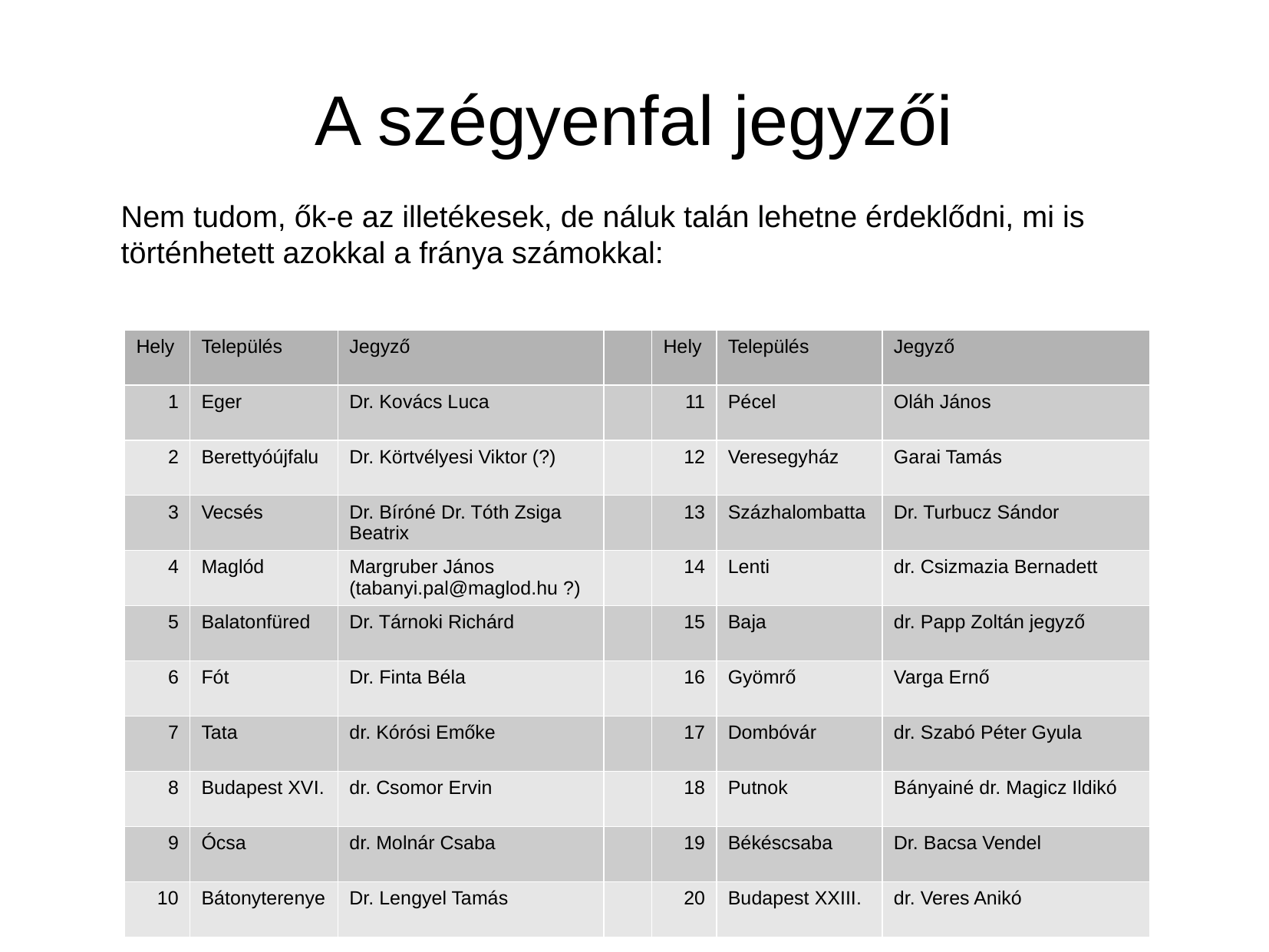

A szégyenfal jegyzői
Nem tudom, ők-e az illetékesek, de náluk talán lehetne érdeklődni, mi is történhetett azokkal a fránya számokkal:
| Hely | Település | Jegyző |  | Hely | Település | Jegyző |
| --- | --- | --- | --- | --- | --- | --- |
| 1 | Eger | Dr. Kovács Luca |  | 11 | Pécel | Oláh János |
| 2 | Berettyóújfalu | Dr. Körtvélyesi Viktor (?) |  | 12 | Veresegyház | Garai Tamás |
| 3 | Vecsés | Dr. Bíróné Dr. Tóth Zsiga Beatrix |  | 13 | Százhalombatta | Dr. Turbucz Sándor |
| 4 | Maglód | Margruber János (tabanyi.pal@maglod.hu ?) |  | 14 | Lenti | dr. Csizmazia Bernadett |
| 5 | Balatonfüred | Dr. Tárnoki Richárd |  | 15 | Baja | dr. Papp Zoltán jegyző |
| 6 | Fót | Dr. Finta Béla |  | 16 | Gyömrő | Varga Ernő |
| 7 | Tata | dr. Kórósi Emőke |  | 17 | Dombóvár | dr. Szabó Péter Gyula |
| 8 | Budapest XVI. | dr. Csomor Ervin |  | 18 | Putnok | Bányainé dr. Magicz Ildikó |
| 9 | Ócsa | dr. Molnár Csaba |  | 19 | Békéscsaba | Dr. Bacsa Vendel |
| 10 | Bátonyterenye | Dr. Lengyel Tamás |  | 20 | Budapest XXIII. | dr. Veres Anikó |